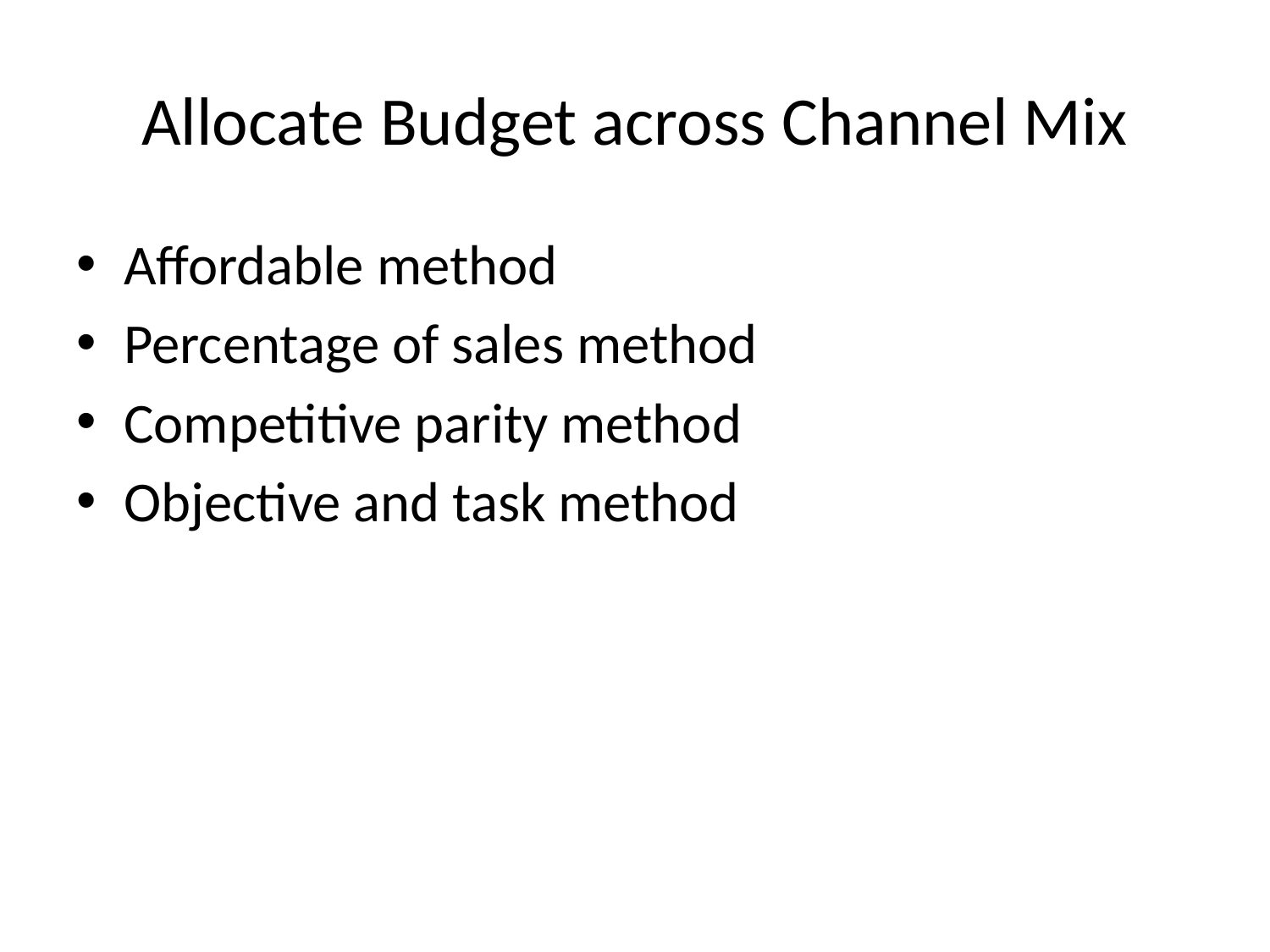

# Allocate Budget across Channel Mix
Affordable method
Percentage of sales method
Competitive parity method
Objective and task method